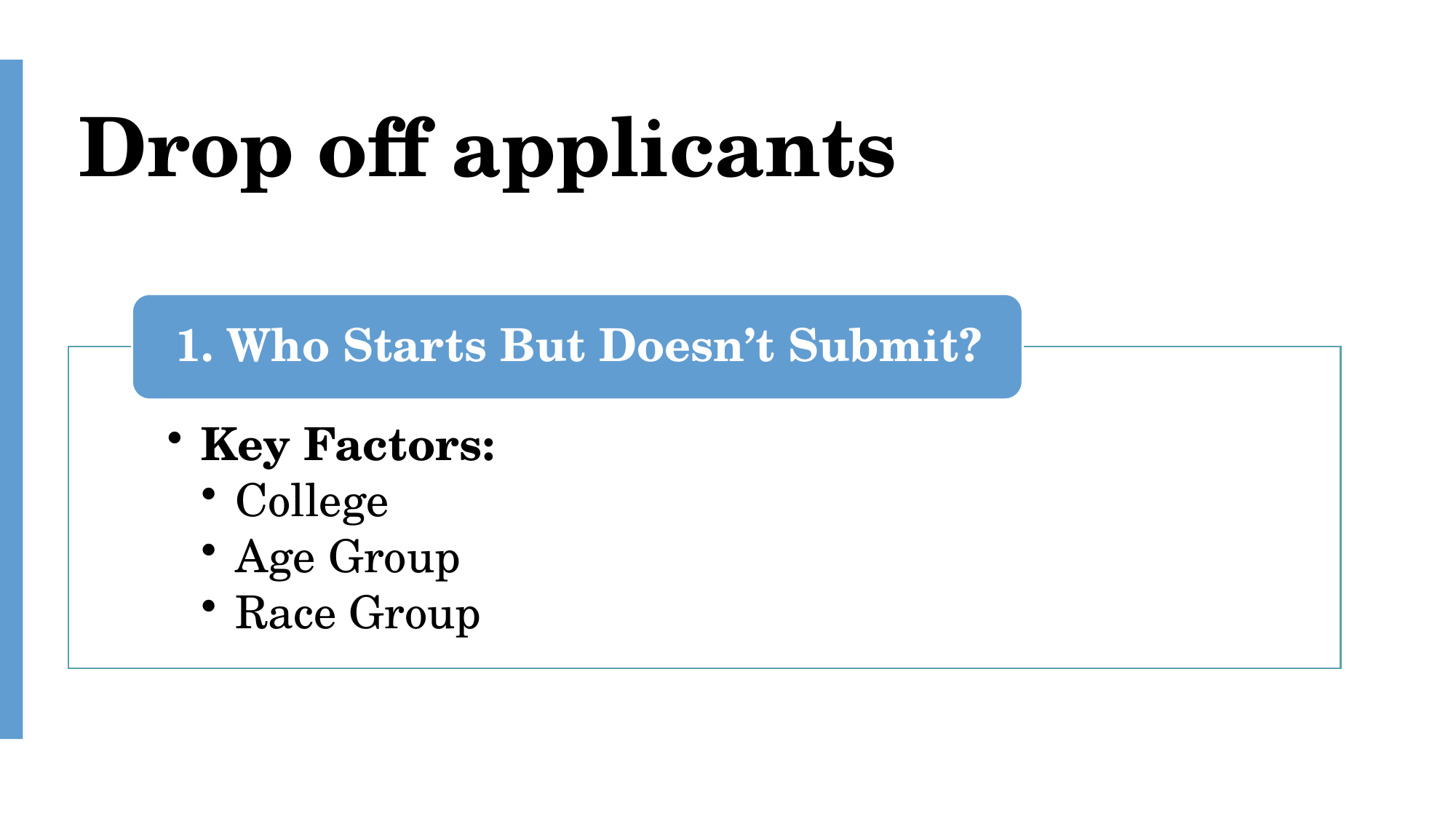

# Drop off applicants
Key Factors:
College
Age Group
Race Group
1. Who Starts But Doesn’t Submit?